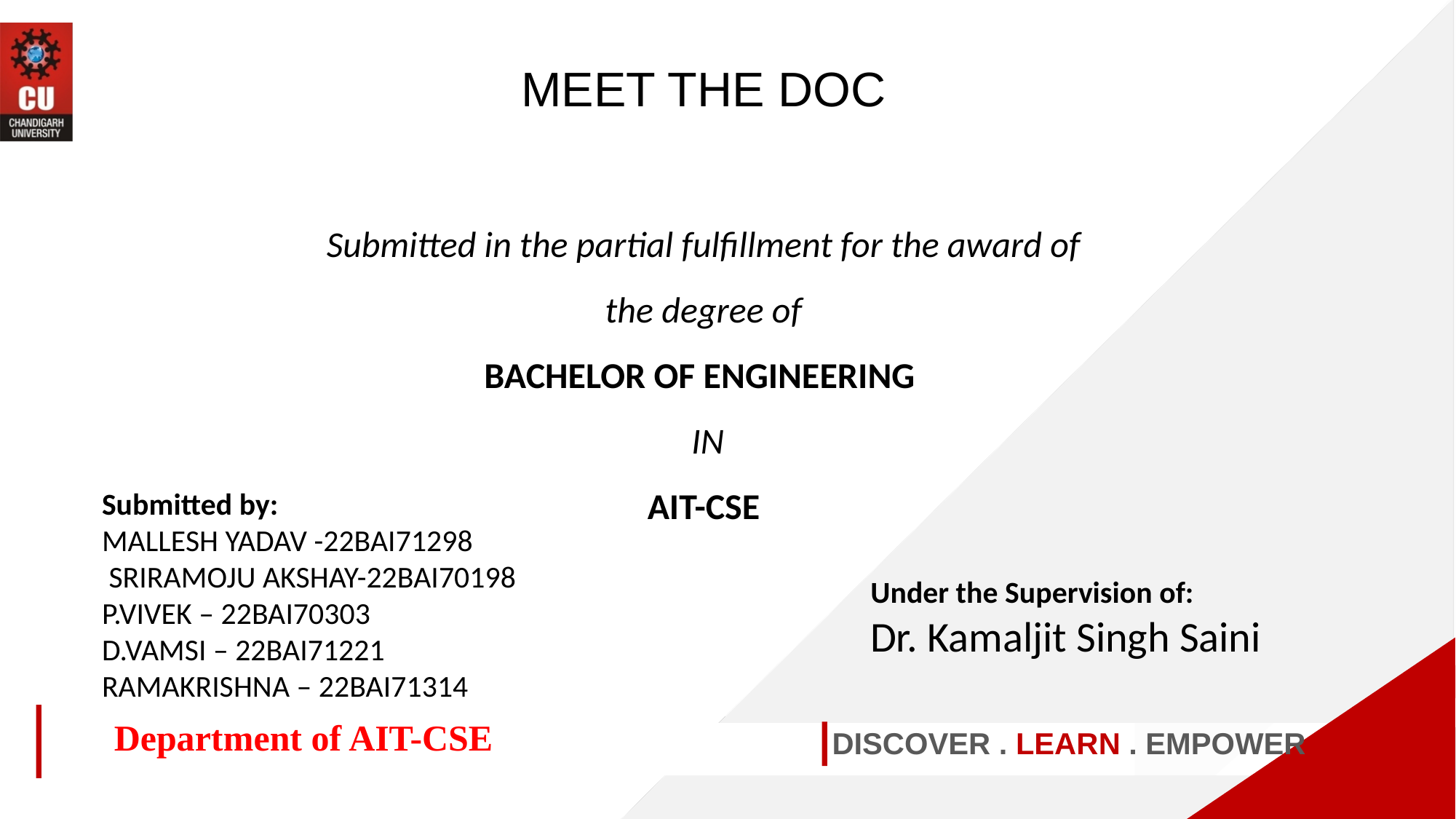

MEET THE DOC
Submitted in the partial fulfillment for the award of the degree of
BACHELOR OF ENGINEERING
 IN
AIT-CSE
Submitted by:
MALLESH YADAV -22BAI71298
 SRIRAMOJU AKSHAY-22BAI70198
P.VIVEK – 22BAI70303
D.VAMSI – 22BAI71221
RAMAKRISHNA – 22BAI71314

Under the Supervision of:
Dr. Kamaljit Singh Saini

Department of AIT-CSE
DISCOVER . LEARN . EMPOWER

1